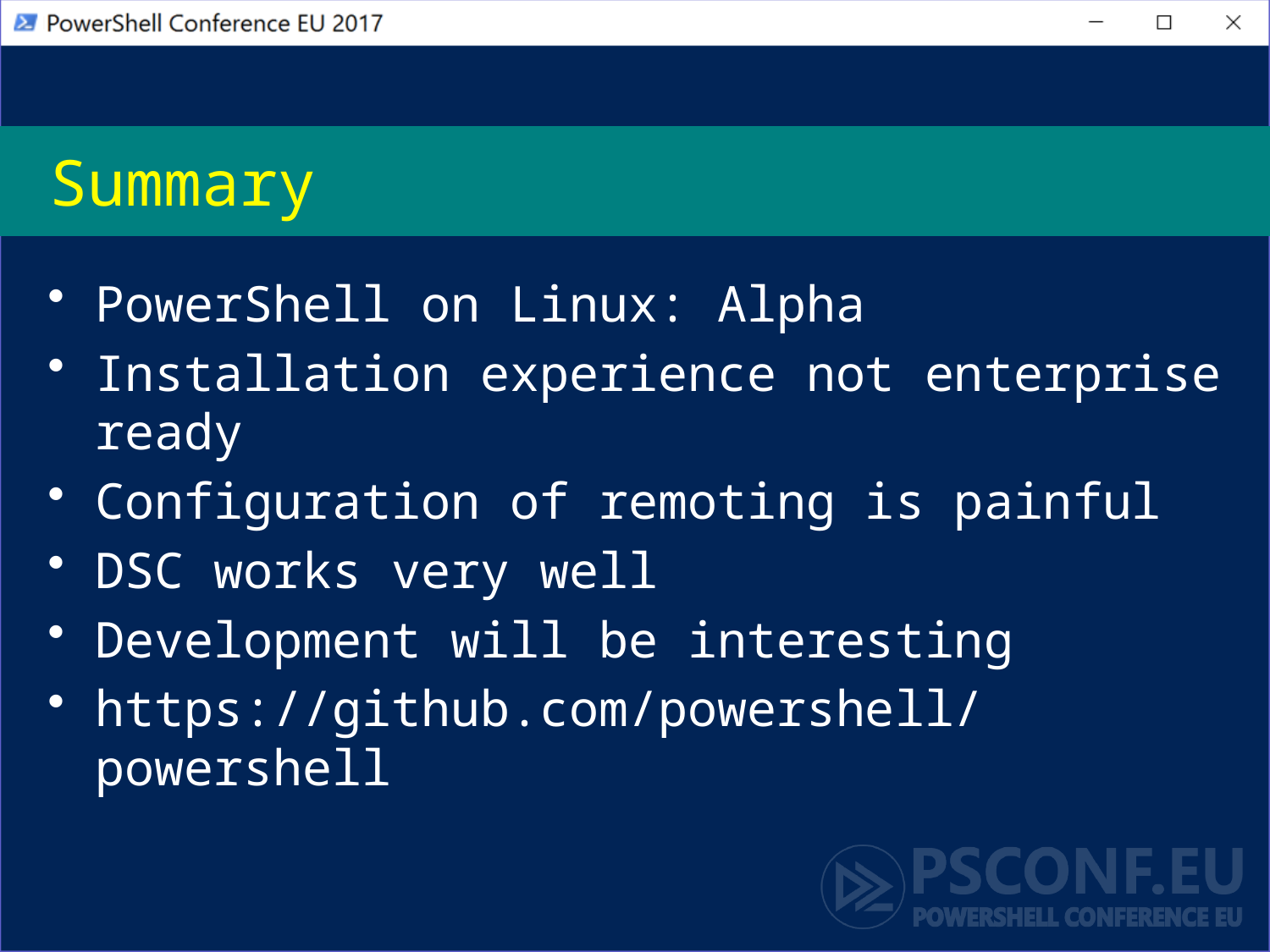

# Summary
PowerShell on Linux: Alpha
Installation experience not enterprise ready
Configuration of remoting is painful
DSC works very well
Development will be interesting
https://github.com/powershell/powershell